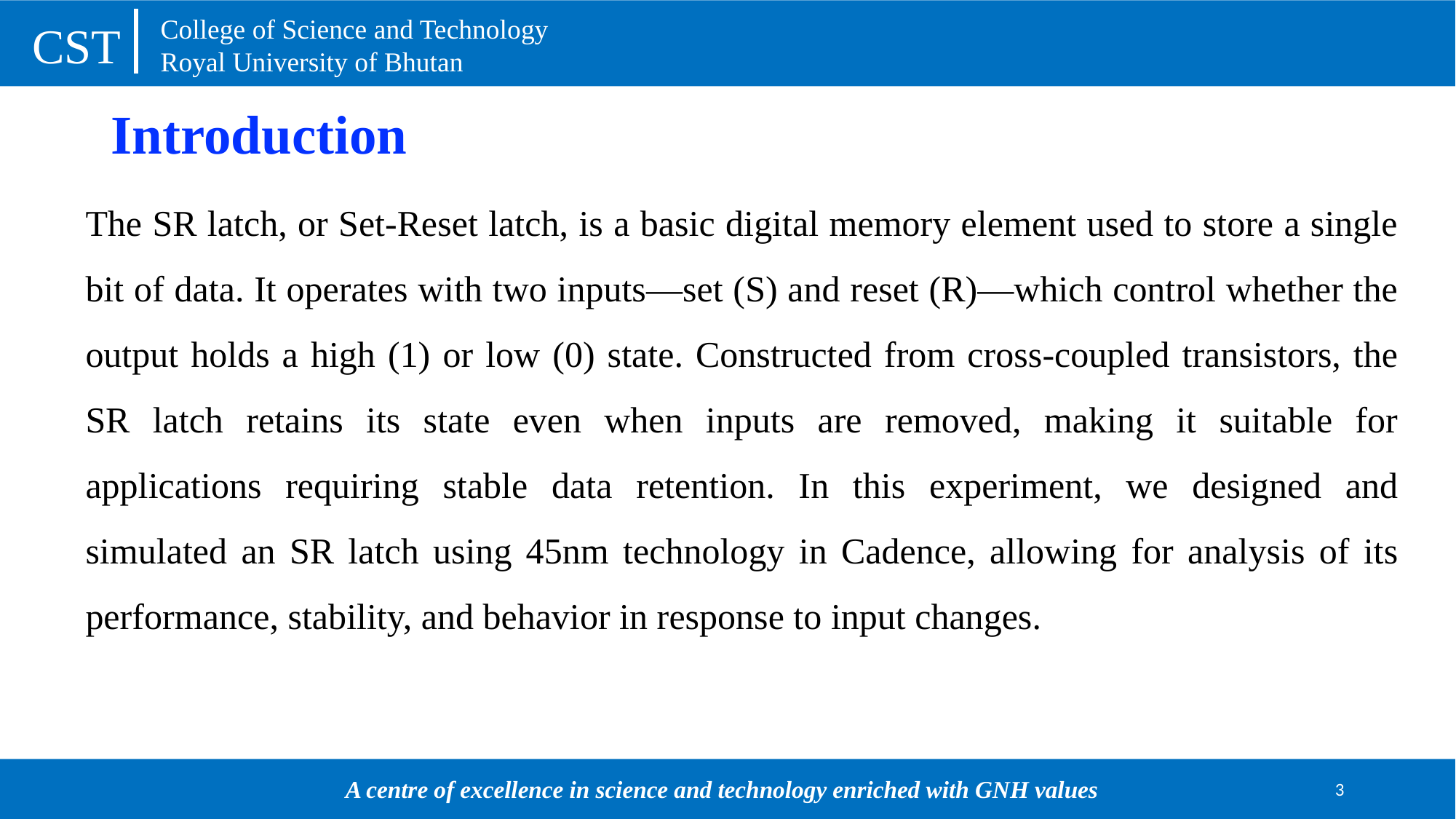

# Introduction
The SR latch, or Set-Reset latch, is a basic digital memory element used to store a single bit of data. It operates with two inputs—set (S) and reset (R)—which control whether the output holds a high (1) or low (0) state. Constructed from cross-coupled transistors, the SR latch retains its state even when inputs are removed, making it suitable for applications requiring stable data retention. In this experiment, we designed and simulated an SR latch using 45nm technology in Cadence, allowing for analysis of its performance, stability, and behavior in response to input changes.
3